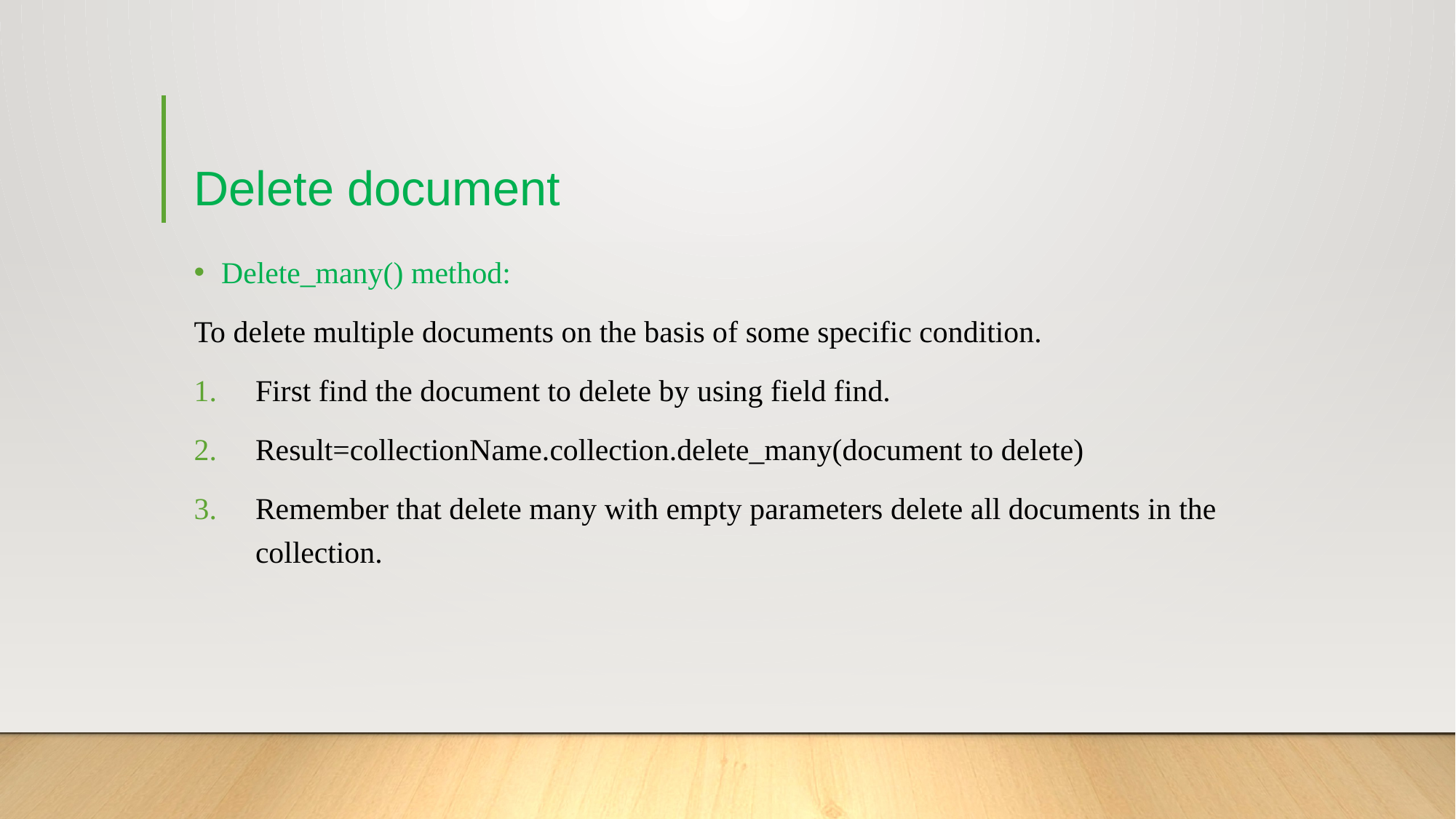

# Delete document
Delete_many() method:
To delete multiple documents on the basis of some specific condition.
First find the document to delete by using field find.
Result=collectionName.collection.delete_many(document to delete)
Remember that delete many with empty parameters delete all documents in the collection.